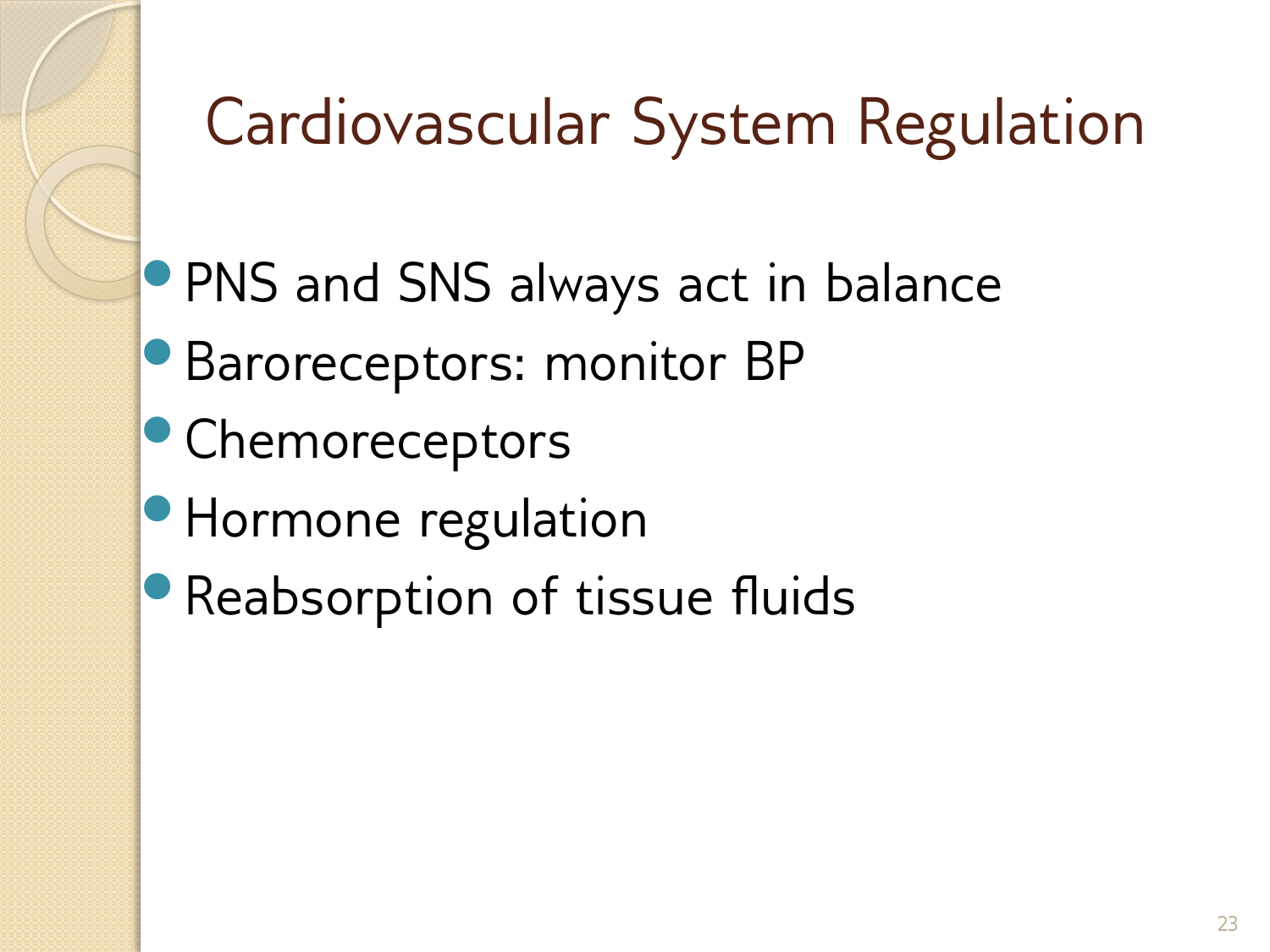

# Cardiovascular System Regulation
PNS and SNS always act in balance
Baroreceptors: monitor BP
Chemoreceptors
Hormone regulation
Reabsorption of tissue fluids
23